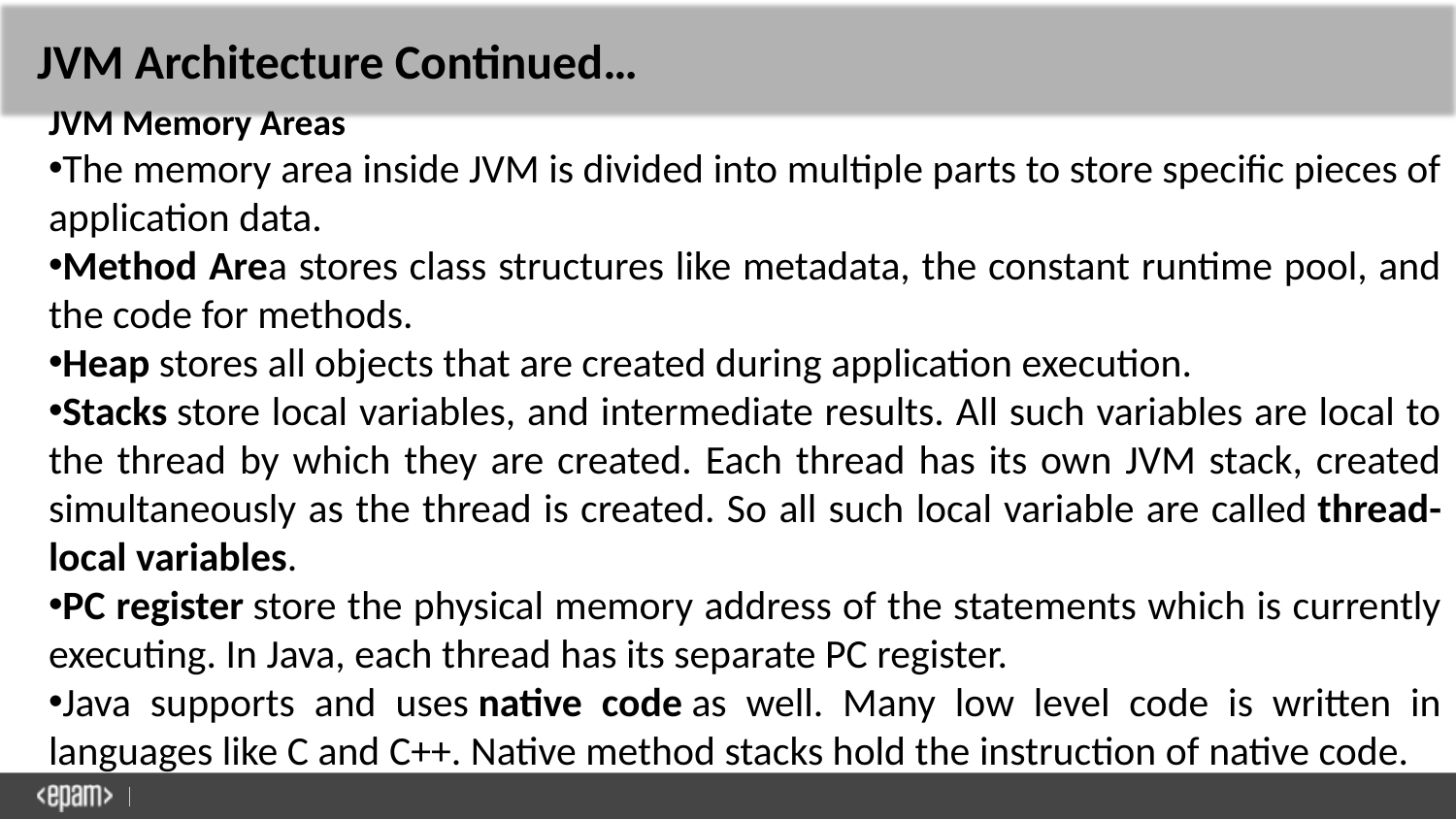

JVM Architecture Continued…
JVM Memory Areas
The memory area inside JVM is divided into multiple parts to store specific pieces of application data.
Method Area stores class structures like metadata, the constant runtime pool, and the code for methods.
Heap stores all objects that are created during application execution.
Stacks store local variables, and intermediate results. All such variables are local to the thread by which they are created. Each thread has its own JVM stack, created simultaneously as the thread is created. So all such local variable are called thread-local variables.
PC register store the physical memory address of the statements which is currently executing. In Java, each thread has its separate PC register.
Java supports and uses native code as well. Many low level code is written in languages like C and C++. Native method stacks hold the instruction of native code.